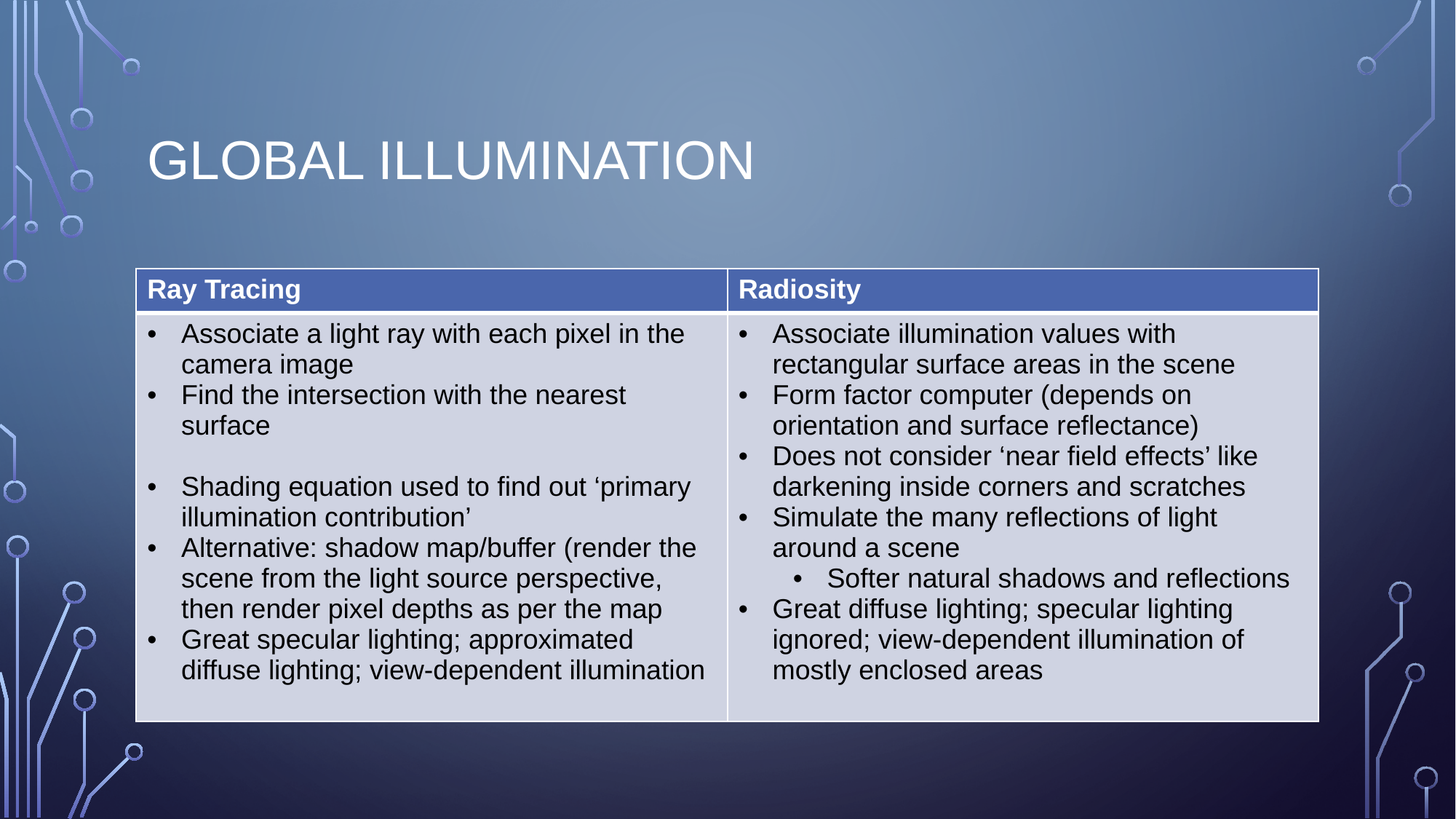

# Global Illumination
| Ray Tracing | Radiosity |
| --- | --- |
| Associate a light ray with each pixel in the camera image Find the intersection with the nearest surface Shading equation used to find out ‘primary illumination contribution’ Alternative: shadow map/buffer (render the scene from the light source perspective, then render pixel depths as per the map Great specular lighting; approximated diffuse lighting; view-dependent illumination | Associate illumination values with rectangular surface areas in the scene Form factor computer (depends on orientation and surface reflectance) Does not consider ‘near field effects’ like darkening inside corners and scratches Simulate the many reflections of light around a scene Softer natural shadows and reflections Great diffuse lighting; specular lighting ignored; view-dependent illumination of mostly enclosed areas |